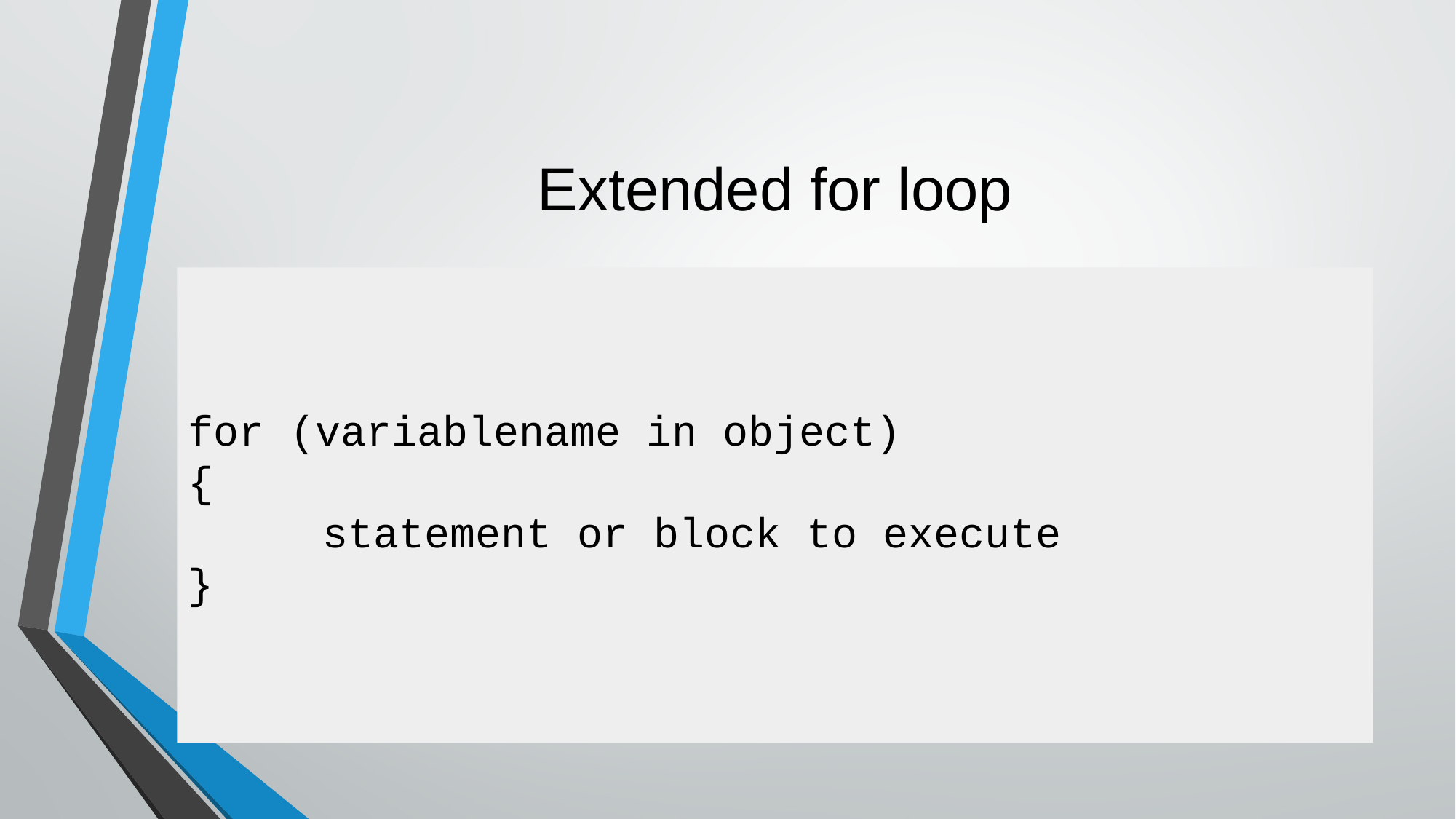

# Extended for loop
for (variablename in object)
{
	 statement or block to execute
}